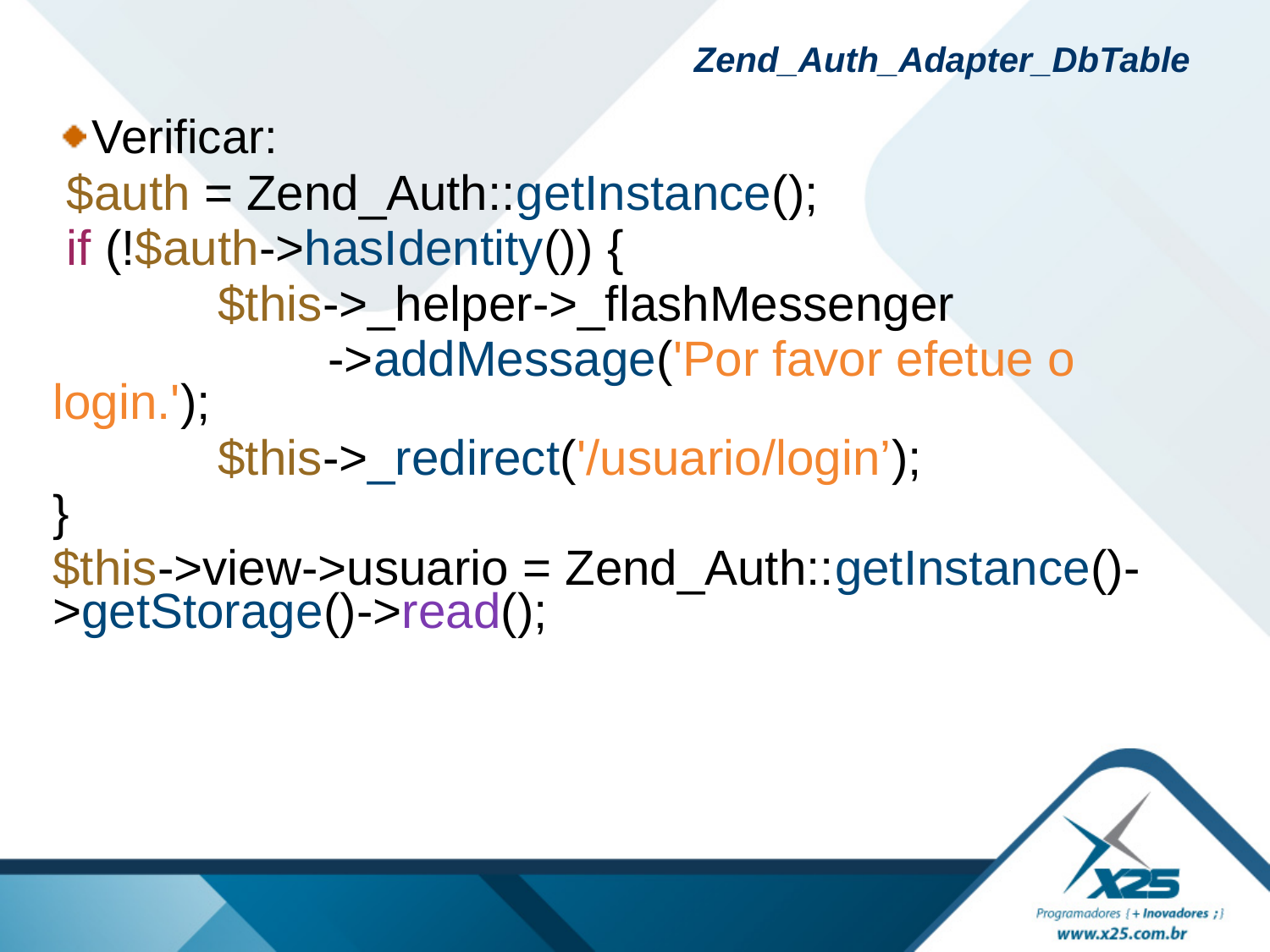

# Zend_Auth_Adapter_DbTable
Verificar:
 $auth = Zend_Auth::getInstance();
 if (!$auth->hasIdentity()) {
            $this->_helper->_flashMessenger
                    ->addMessage('Por favor efetue o login.');
            $this->_redirect('/usuario/login’);
}
$this->view->usuario = Zend_Auth::getInstance()->getStorage()->read();